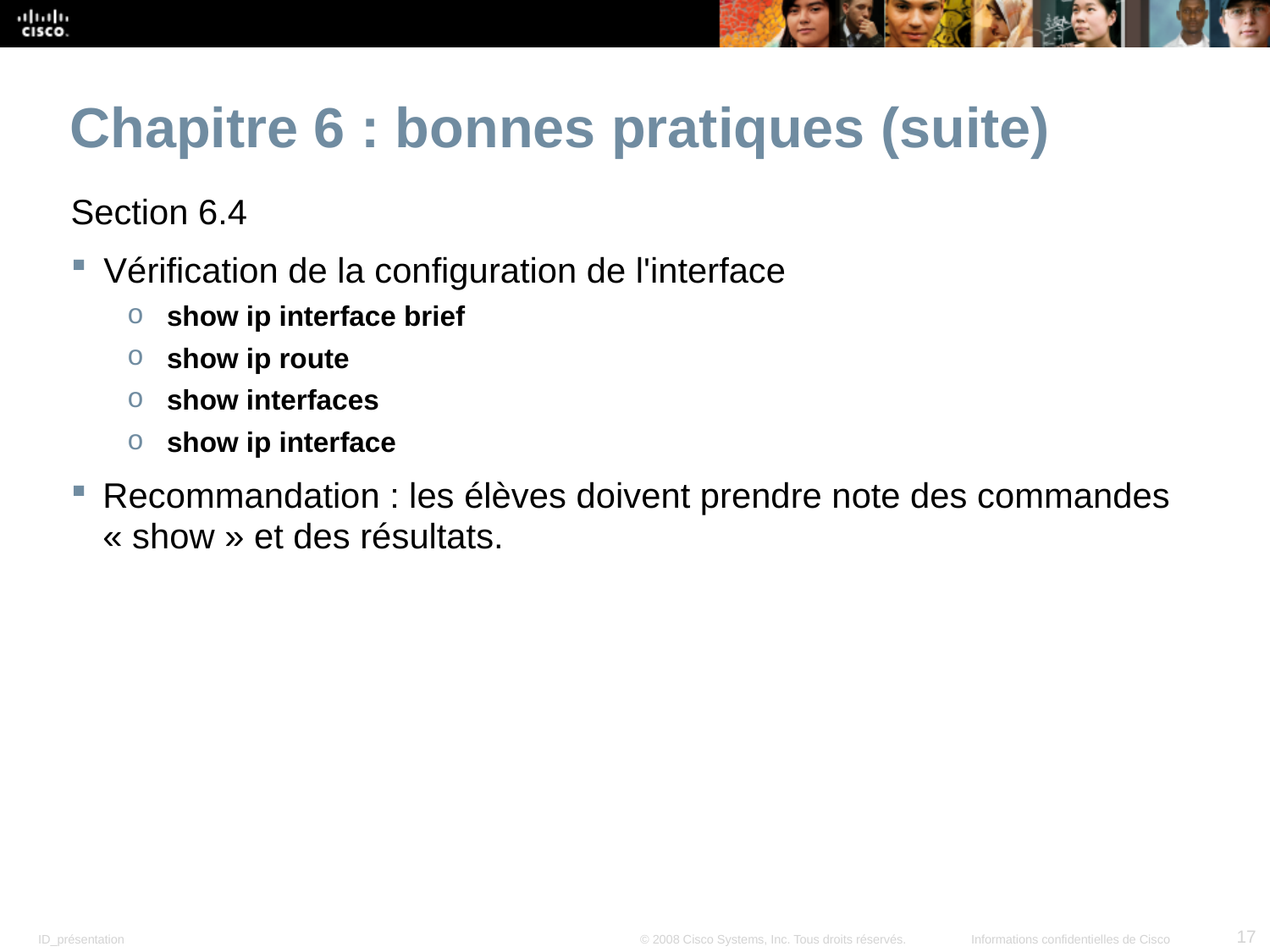

Chapitre 6 : bonnes pratiques (suite)
Section 6.4
Vérification de la configuration de l'interface
show ip interface brief
show ip route
show interfaces
show ip interface
Recommandation : les élèves doivent prendre note des commandes « show » et des résultats.